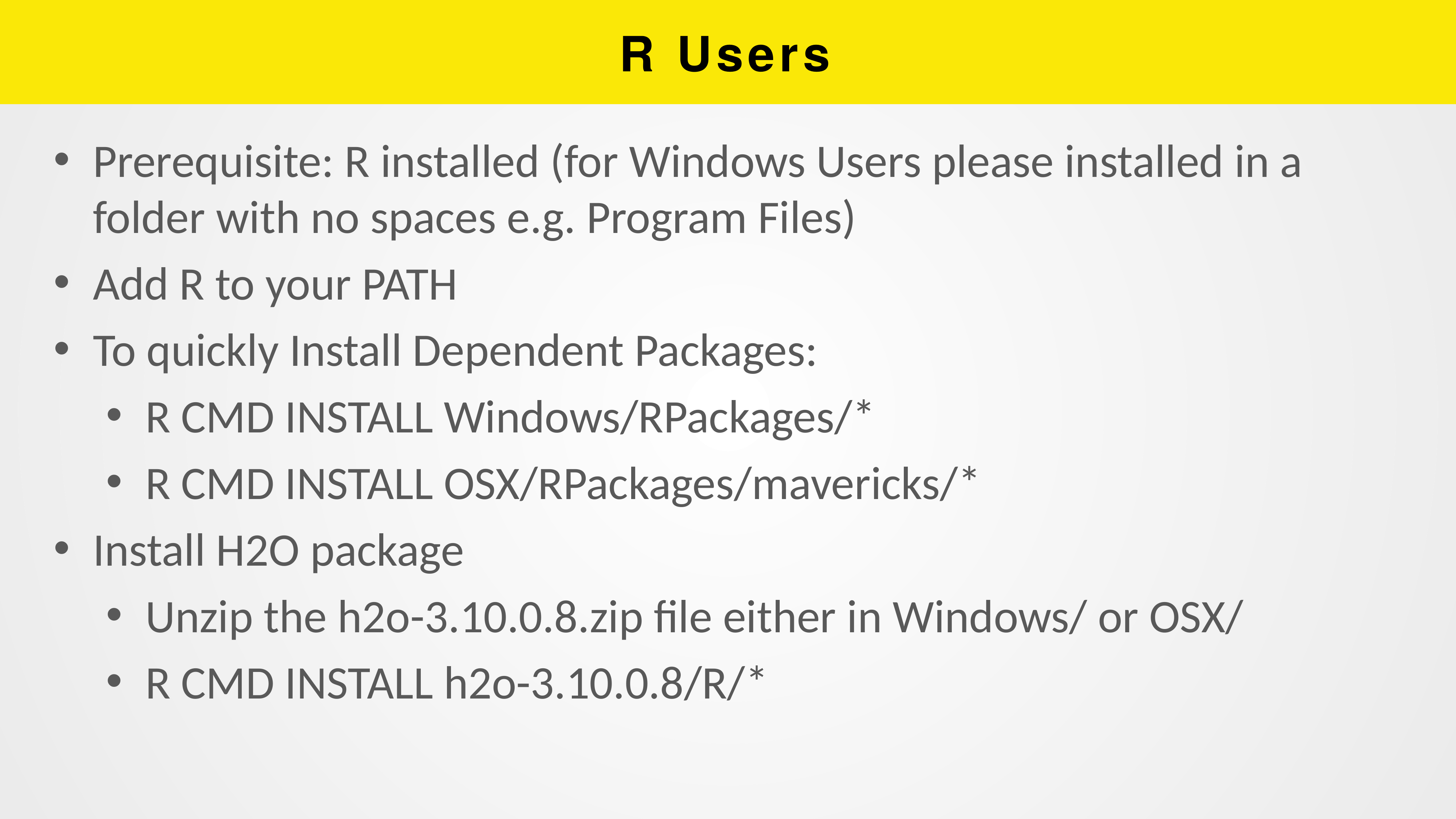

# R Users
Prerequisite: R installed (for Windows Users please installed in a folder with no spaces e.g. Program Files)
Add R to your PATH
To quickly Install Dependent Packages:
R CMD INSTALL Windows/RPackages/*
R CMD INSTALL OSX/RPackages/mavericks/*
Install H2O package
Unzip the h2o-3.10.0.8.zip file either in Windows/ or OSX/
R CMD INSTALL h2o-3.10.0.8/R/*